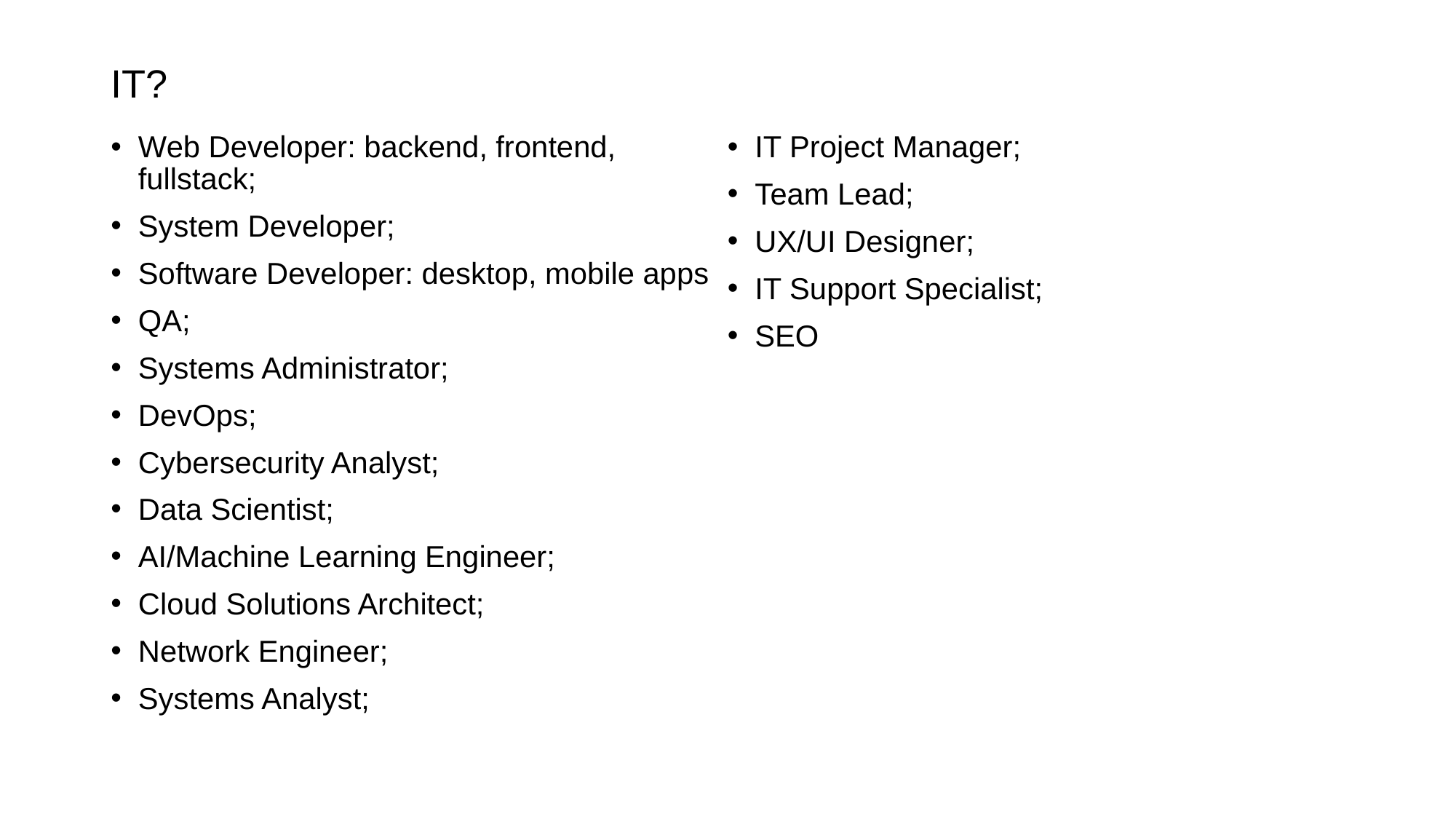

# IT?
Web Developer: backend, frontend, fullstack;
System Developer;
Software Developer: desktop, mobile apps
QA;
Systems Administrator;
DevOps;
Cybersecurity Analyst;
Data Scientist;
AI/Machine Learning Engineer;
Cloud Solutions Architect;
Network Engineer;
Systems Analyst;
IT Project Manager;
Team Lead;
UX/UI Designer;
IT Support Specialist;
SEO